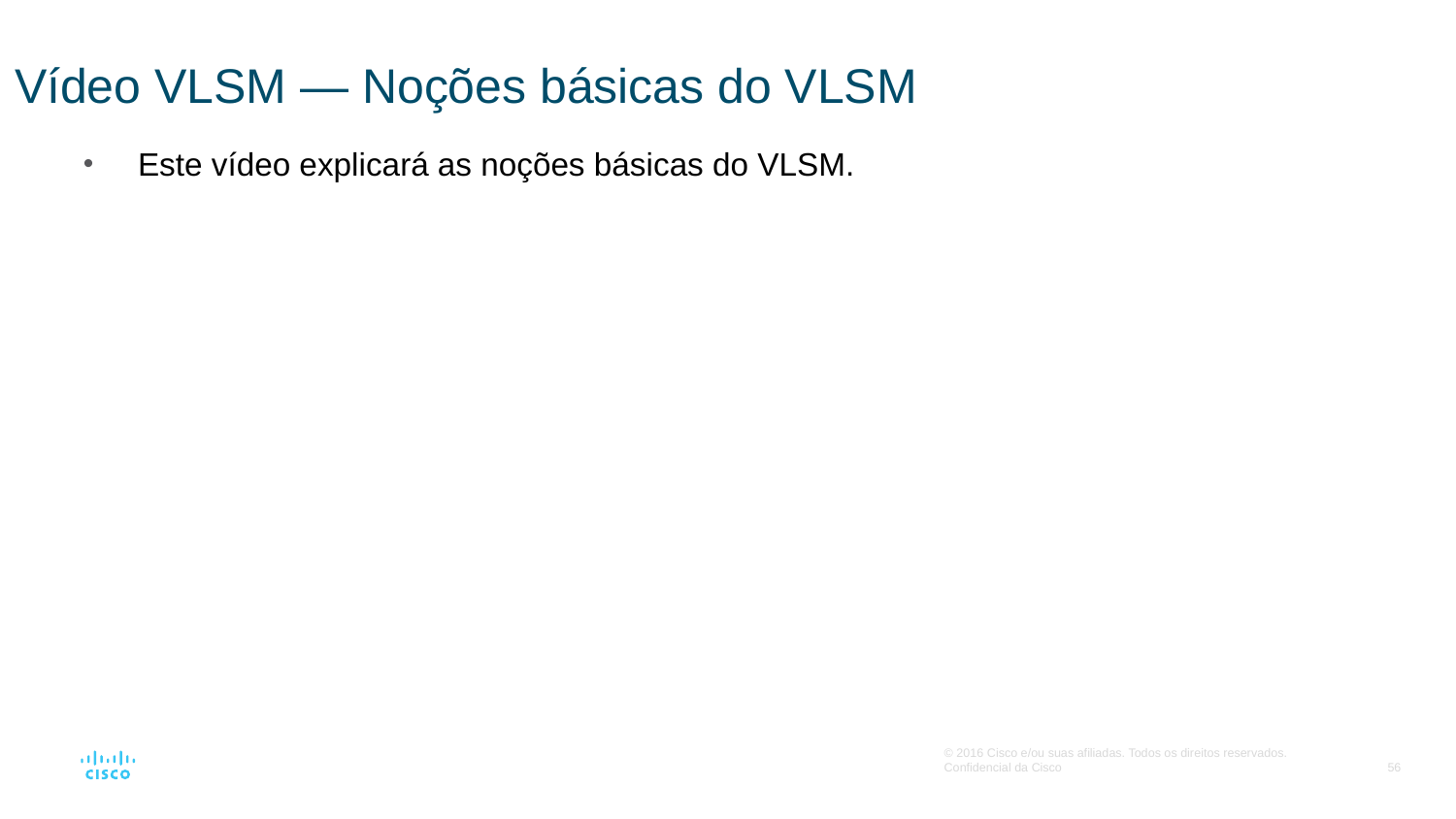

# Vídeo VLSM — Noções básicas do VLSM
Este vídeo explicará as noções básicas do VLSM.